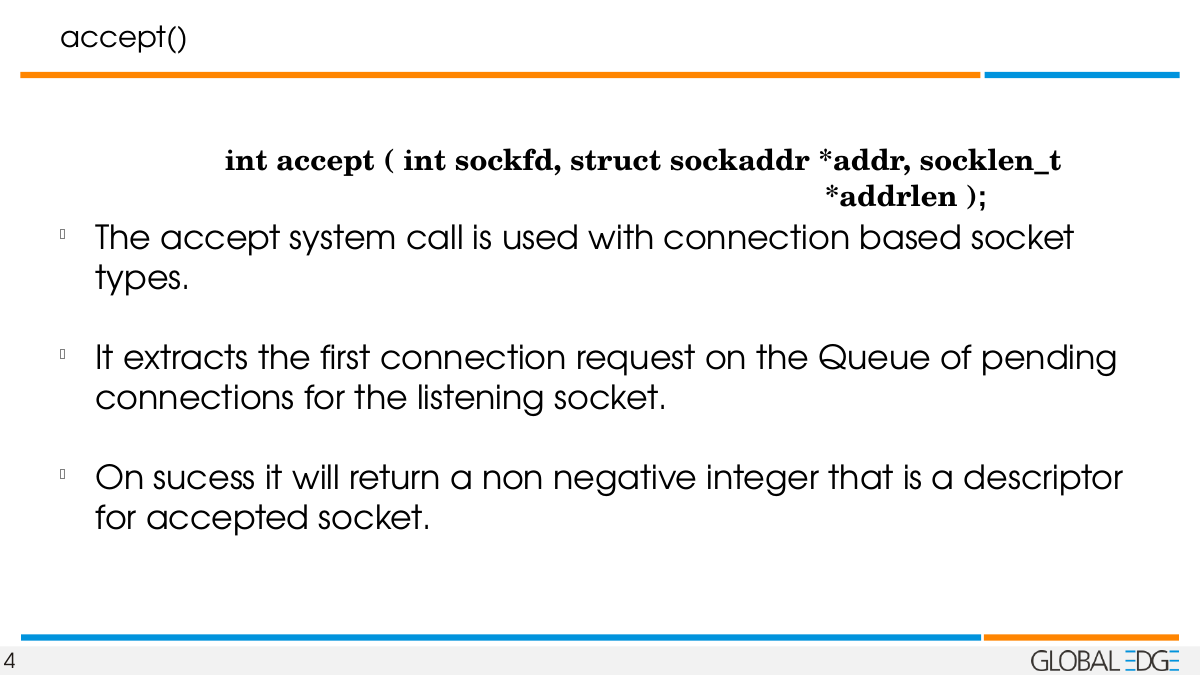

accept()
	int accept ( int sockfd, struct sockaddr *addr, socklen_t 						*addrlen );

The accept system call is used with connection based socket types.

It extracts the first connection request on the Queue of pending connections for the listening socket.

On sucess it will return a non negative integer that is a descriptor for accepted socket.